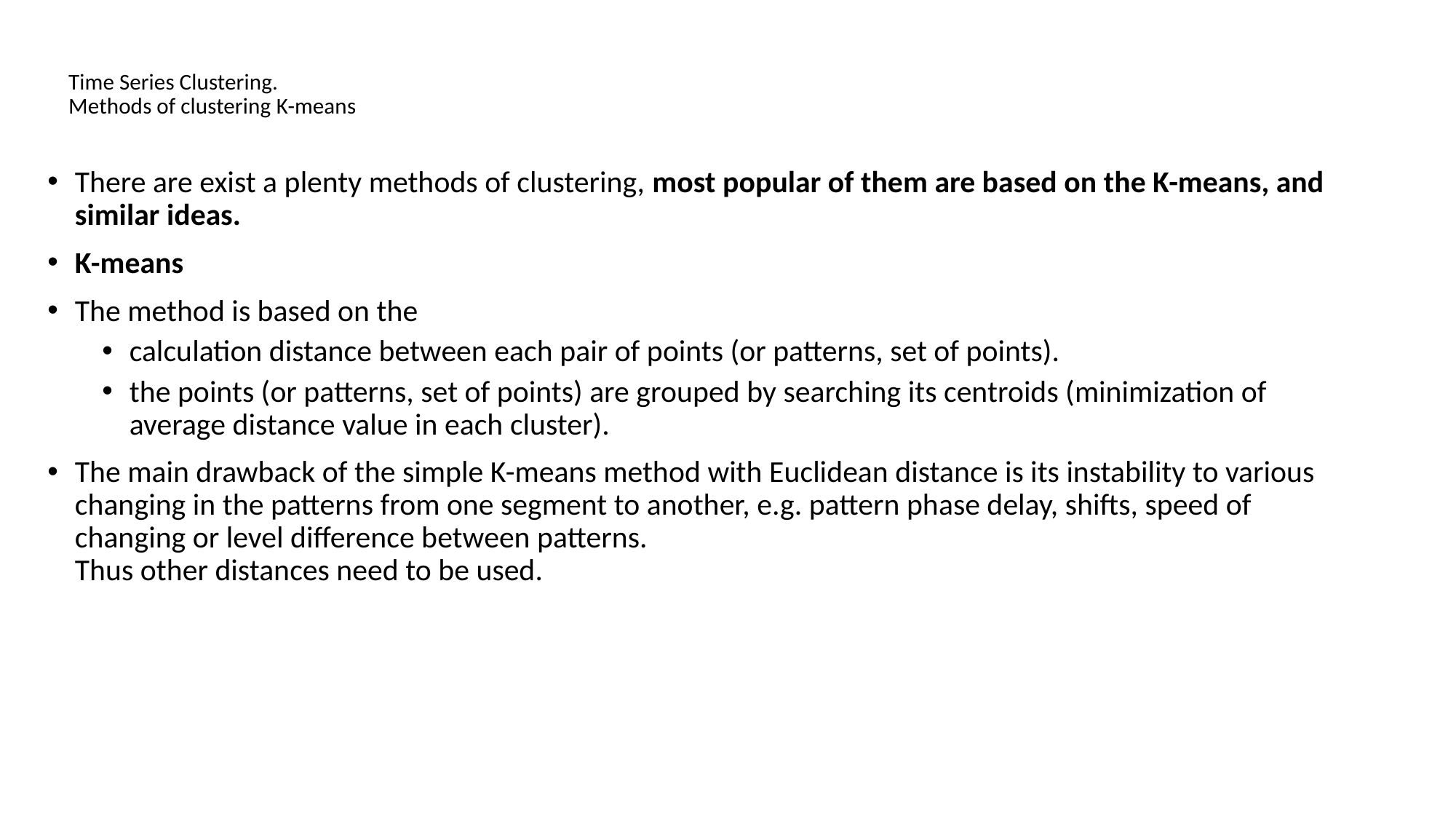

# Time Series Clustering. Methods of clustering K-means
There are exist a plenty methods of clustering, most popular of them are based on the K-means, and similar ideas.
K-means
The method is based on the
calculation distance between each pair of points (or patterns, set of points).
the points (or patterns, set of points) are grouped by searching its centroids (minimization of average distance value in each cluster).
The main drawback of the simple K-means method with Euclidean distance is its instability to various changing in the patterns from one segment to another, e.g. pattern phase delay, shifts, speed of changing or level difference between patterns.
Thus other distances need to be used.